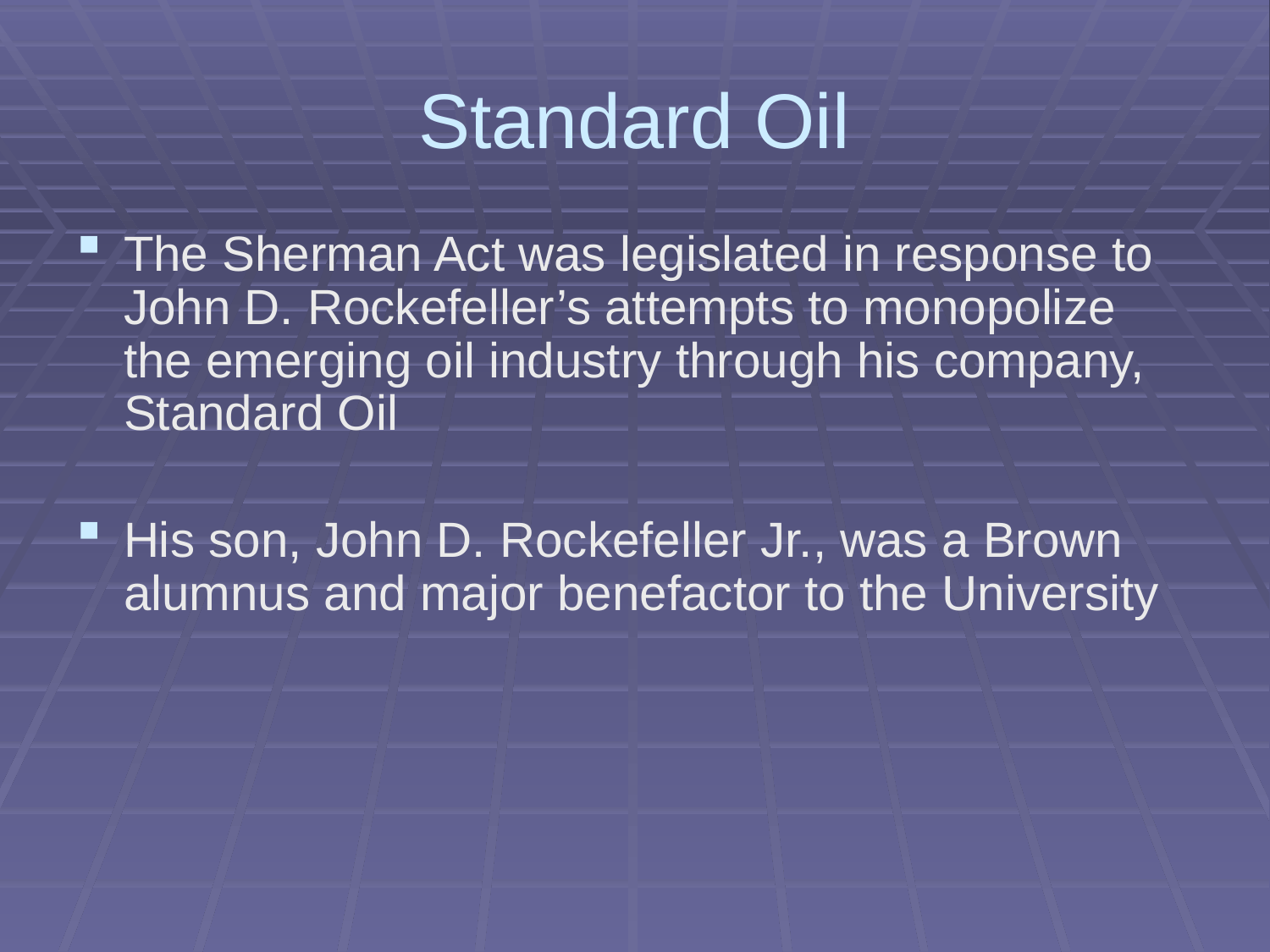

# Standard Oil
The Sherman Act was legislated in response to John D. Rockefeller’s attempts to monopolize the emerging oil industry through his company, Standard Oil

His son, John D. Rockefeller Jr., was a Brown alumnus and major benefactor to the University